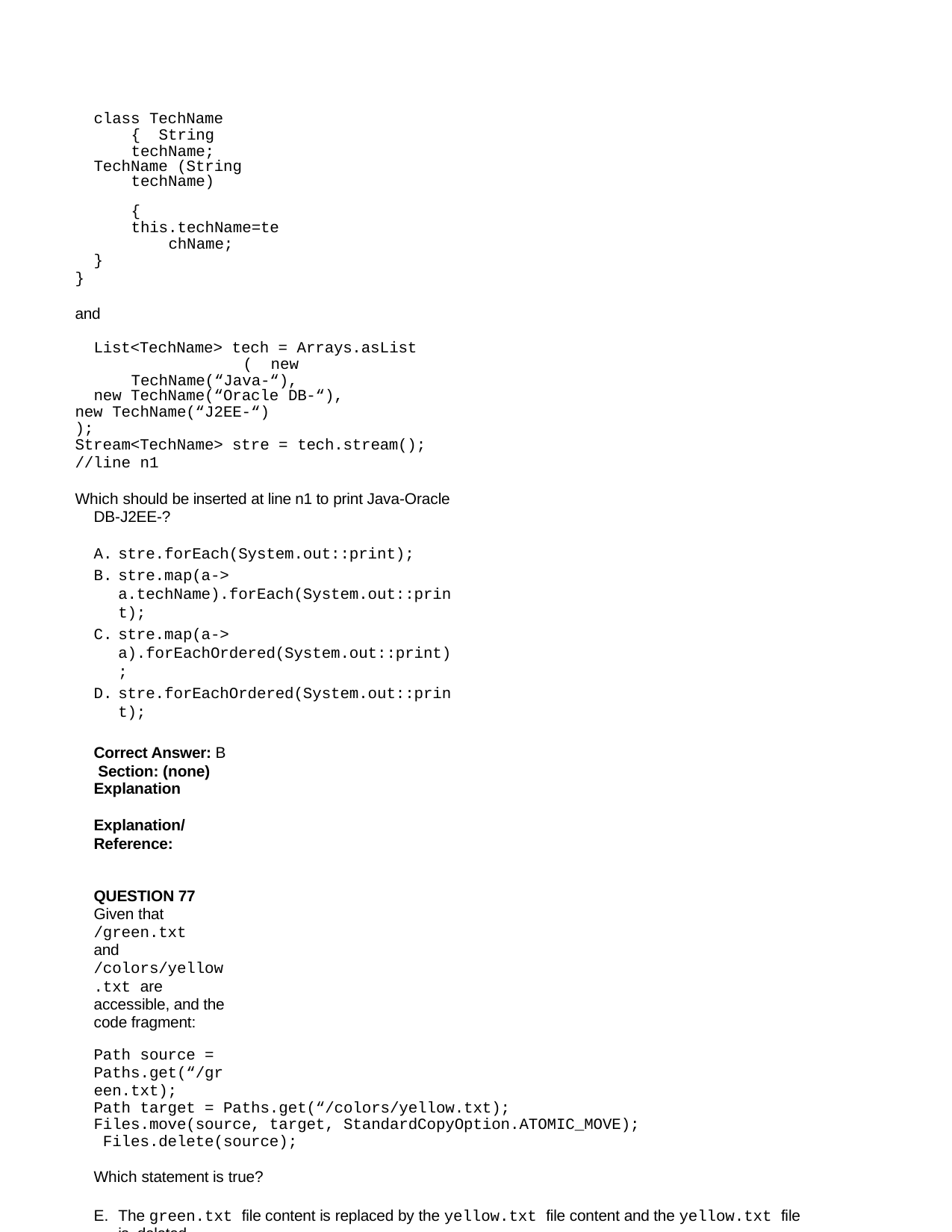

class TechName	{  String techName;
TechName (String techName)	{
this.techName=techName;
}
}

and

List<TechName> tech = Arrays.asList	(  new TechName(“Java-“),
new TechName(“Oracle DB-“),
new TechName(“J2EE-“)
);
Stream<TechName> stre = tech.stream();
//line n1

Which should be inserted at line n1 to print Java-Oracle DB-J2EE-?

stre.forEach(System.out::print);
stre.map(a-> a.techName).forEach(System.out::print);
stre.map(a-> a).forEachOrdered(System.out::print);
stre.forEachOrdered(System.out::print);

Correct Answer: B  Section: (none)  Explanation

Explanation/Reference:

QUESTION 77
Given that /green.txt and /colors/yellow.txt are accessible, and the code fragment:
Path source = Paths.get(“/green.txt);
Path target = Paths.get(“/colors/yellow.txt);  Files.move(source, target, StandardCopyOption.ATOMIC_MOVE);  Files.delete(source);

Which statement is true?

The green.txt file content is replaced by the yellow.txt file content and the yellow.txt file is  deleted.
The yellow.txt file content is replaced by the green.txt file content and an exception is thrown.
The file green.txt is moved to the /colors directory.
A FileAlreadyExistsException is thrown at runtime.

Correct Answer: D  => B
 Section: (none)  Explanation

Explanation/Reference:

QUESTION 78
Given: